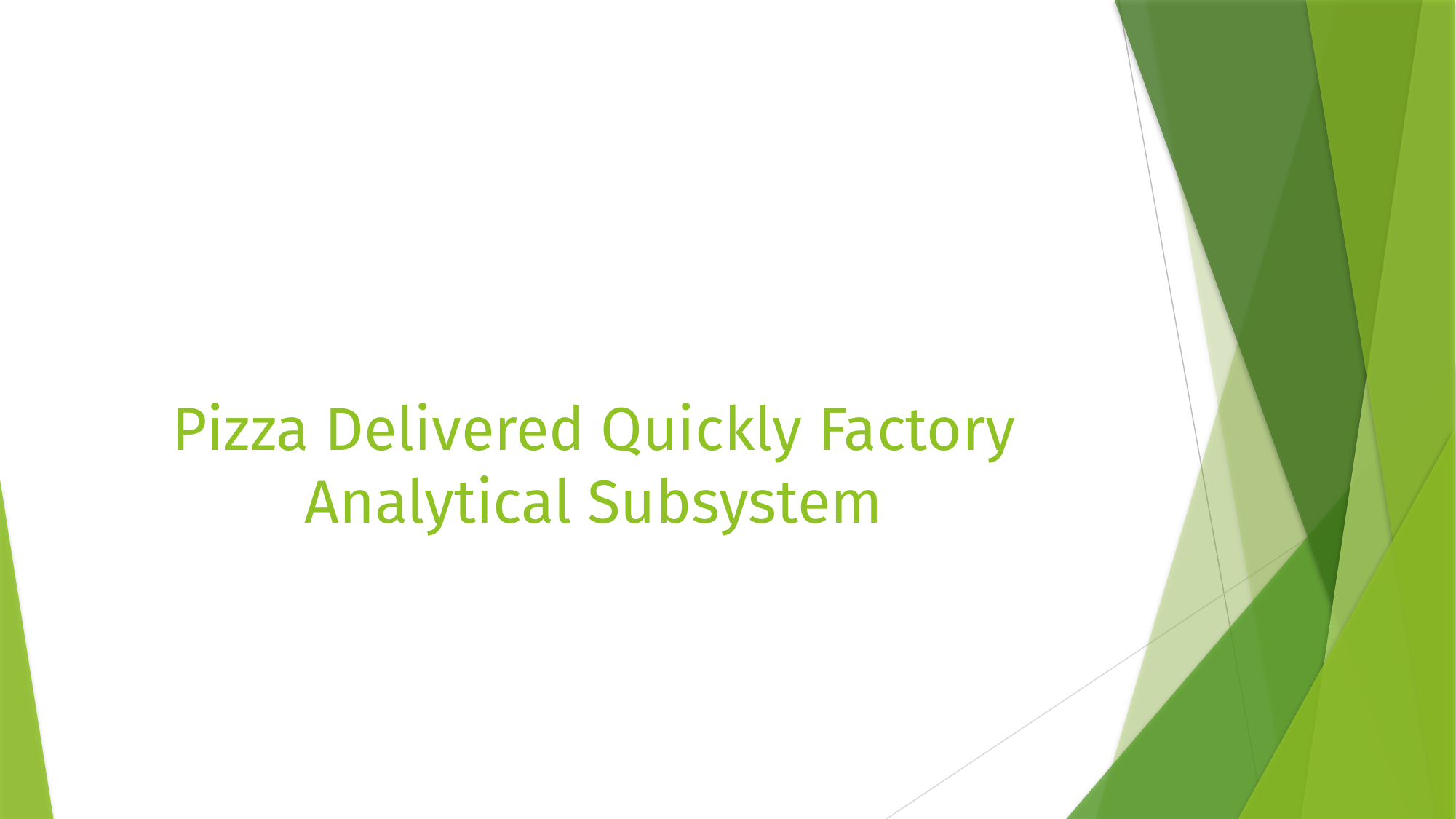

# Pizza Delivered Quickly Factory Analytical Subsystem